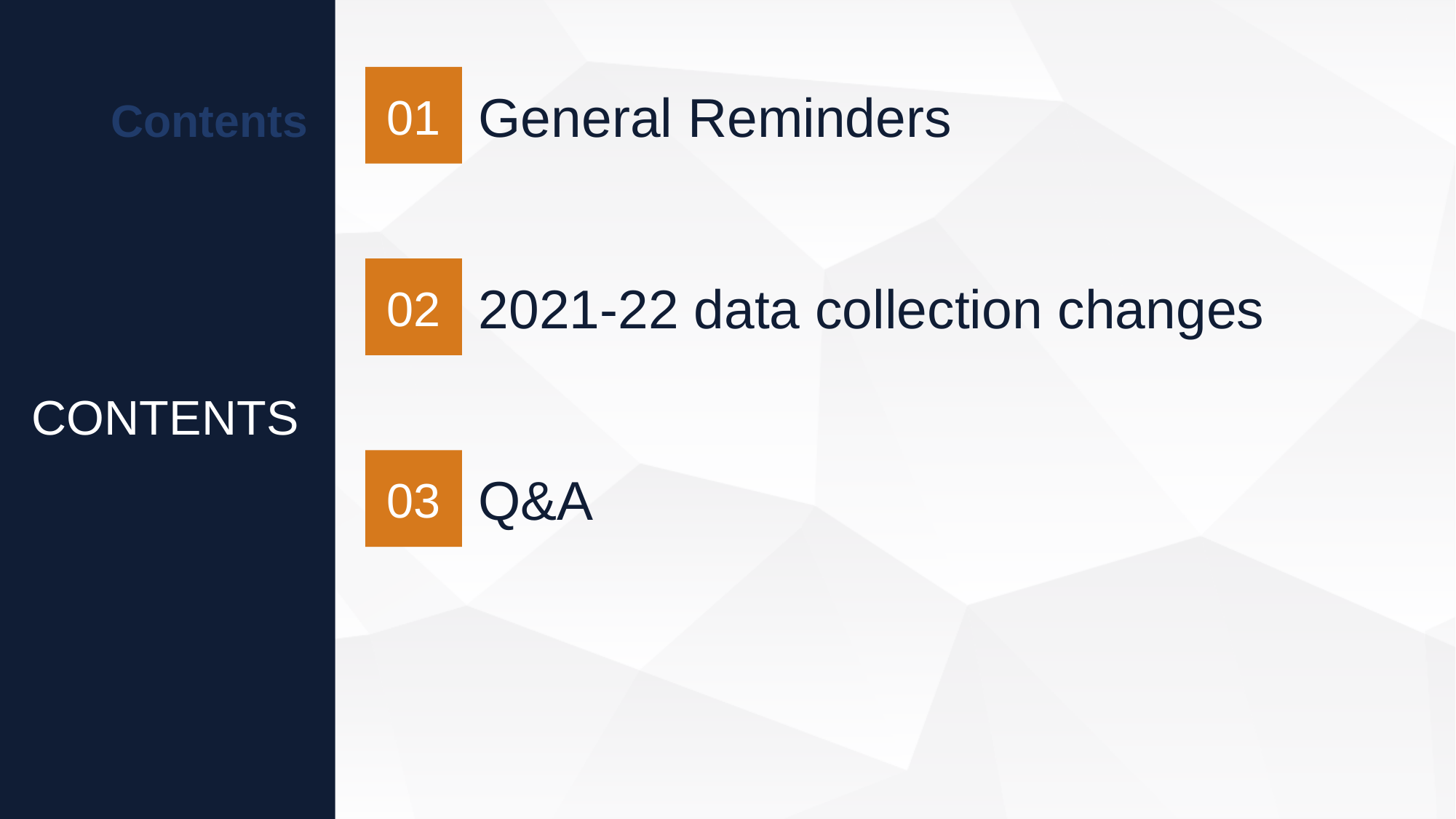

# Contents
01
General Reminders
2021-22 data collection changes
02
CONTENTS
03

Q&A